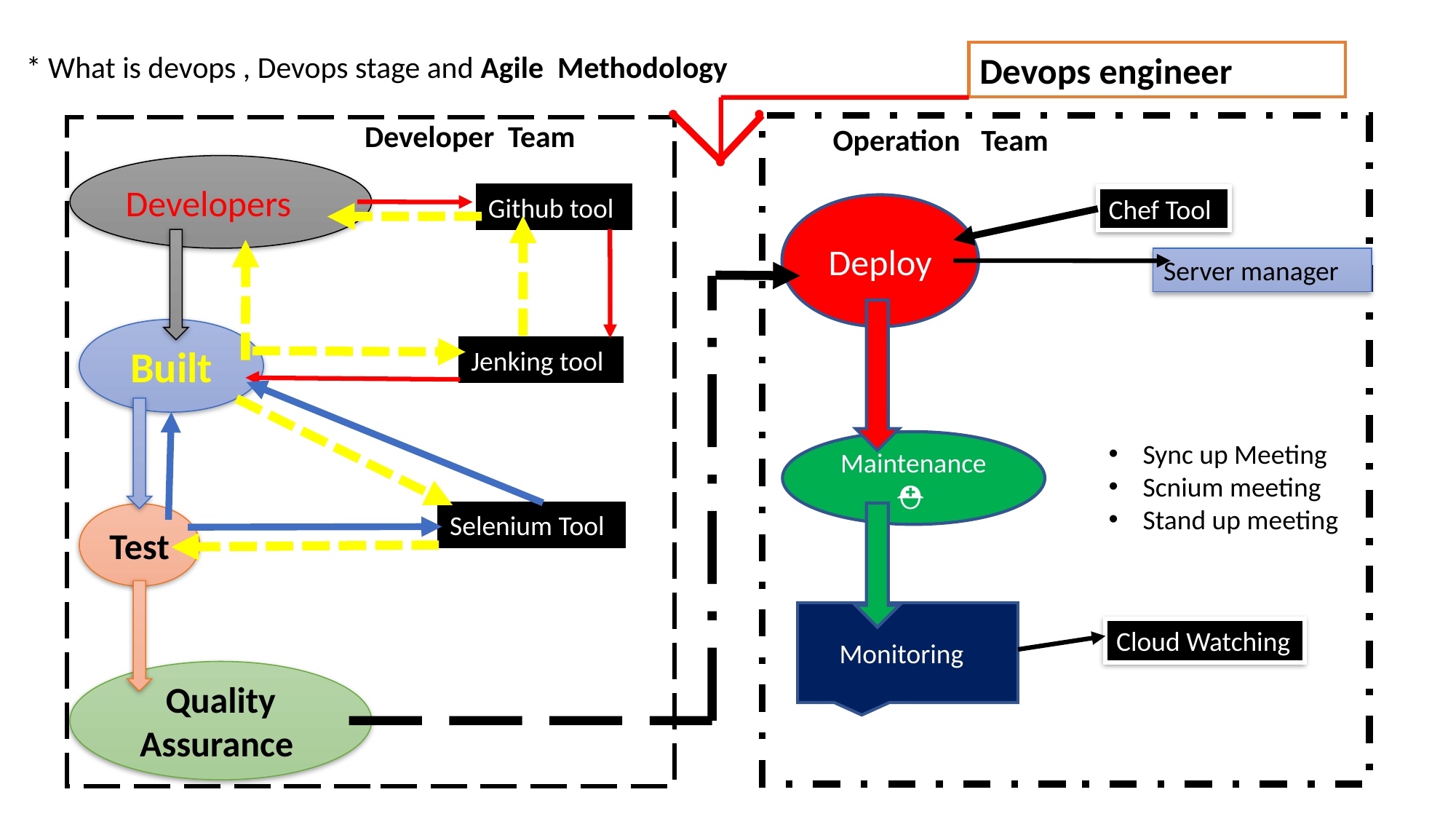

* What is devops , Devops stage and Agile  Methodology
Devops engineer

Developer  Team

Operation   Team

Developers

Github tool
Chef Tool
Deploy

Server manager

Built
Jenking tool

Maintenance ⛑
Sync up Meeting
Scnium meeting
Stand up meeting
Selenium Tool

Test

Monitoring
Cloud Watching

Quality Assurance